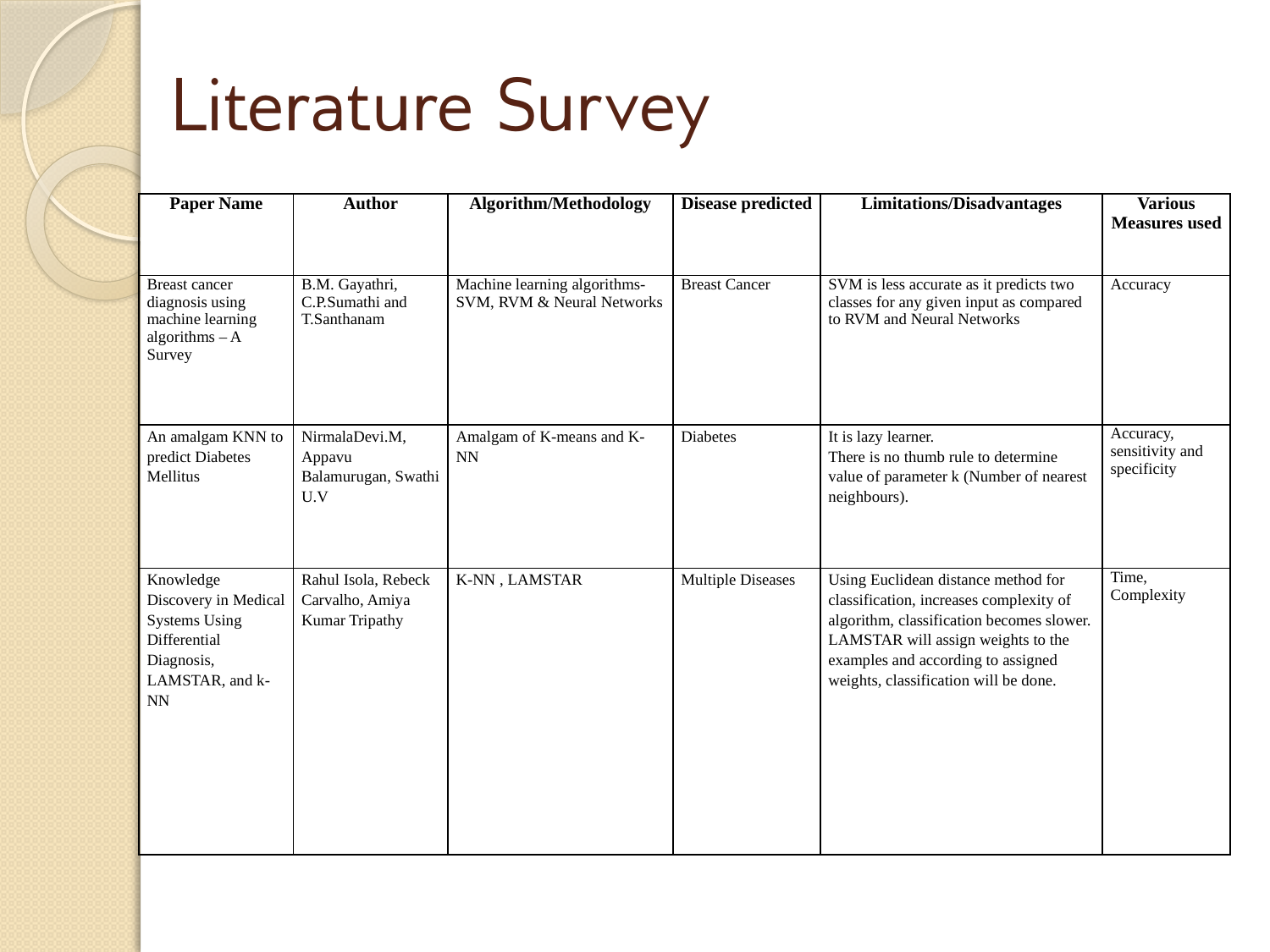

# Literature Survey
| Paper Name | Author | Algorithm/Methodology | Disease predicted | Limitations/Disadvantages | Various Measures used |
| --- | --- | --- | --- | --- | --- |
| Breast cancer diagnosis using machine learning algorithms – A Survey | B.M. Gayathri, C.P.Sumathi and T.Santhanam | Machine learning algorithms- SVM, RVM & Neural Networks | Breast Cancer | SVM is less accurate as it predicts two classes for any given input as compared to RVM and Neural Networks | Accuracy |
| An amalgam KNN to predict Diabetes Mellitus | NirmalaDevi.M, Appavu Balamurugan, Swathi U.V | Amalgam of K-means and K-NN | Diabetes | It is lazy learner. There is no thumb rule to determine value of parameter k (Number of nearest neighbours). | Accuracy, sensitivity and specificity |
| Knowledge Discovery in Medical Systems Using Differential Diagnosis, LAMSTAR, and k-NN | Rahul Isola, Rebeck Carvalho, Amiya Kumar Tripathy | K-NN , LAMSTAR | Multiple Diseases | Using Euclidean distance method for classification, increases complexity of algorithm, classification becomes slower. LAMSTAR will assign weights to the examples and according to assigned weights, classification will be done. | Time, Complexity |